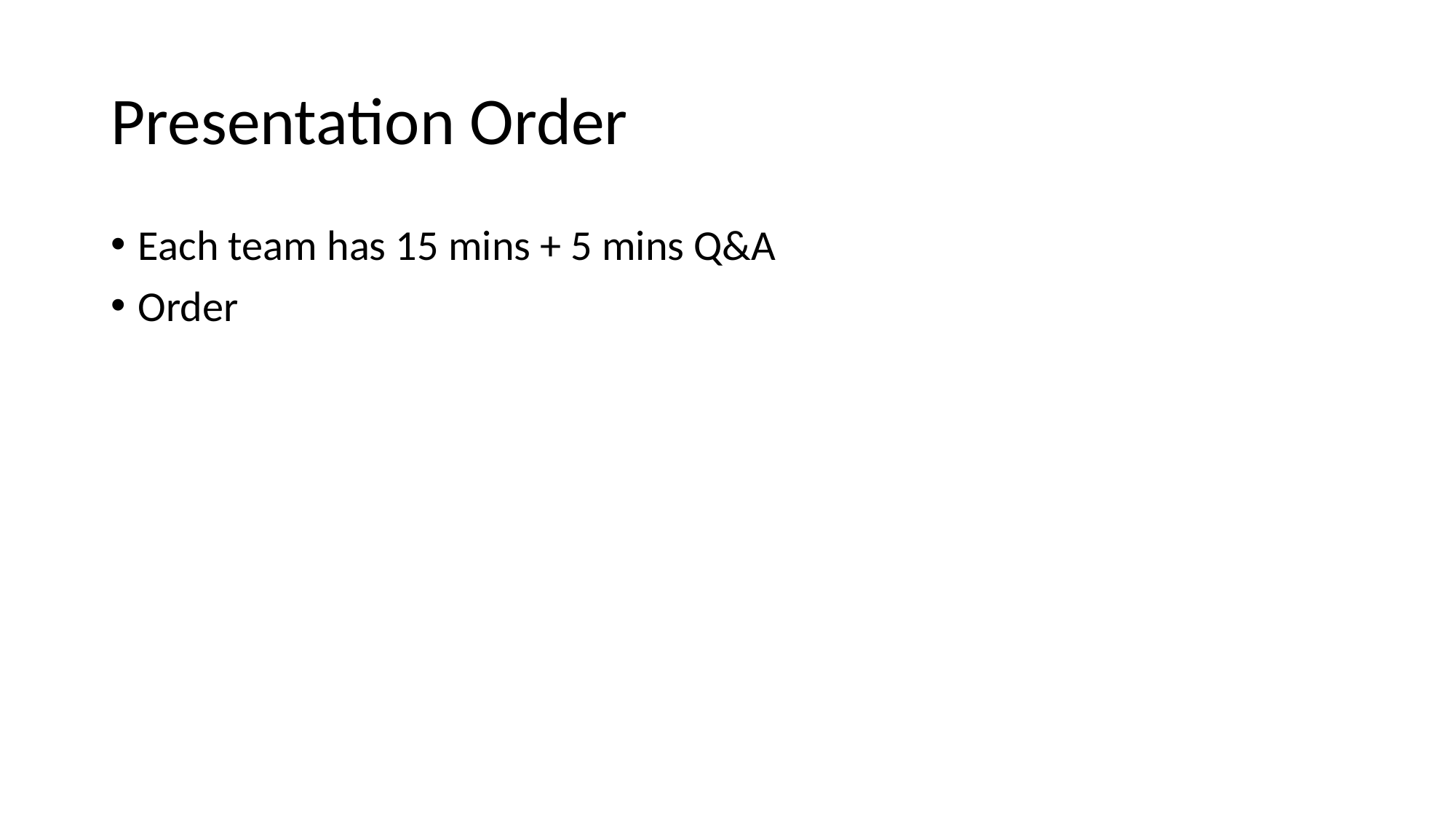

# Presentation Order
Each team has 15 mins + 5 mins Q&A
Order